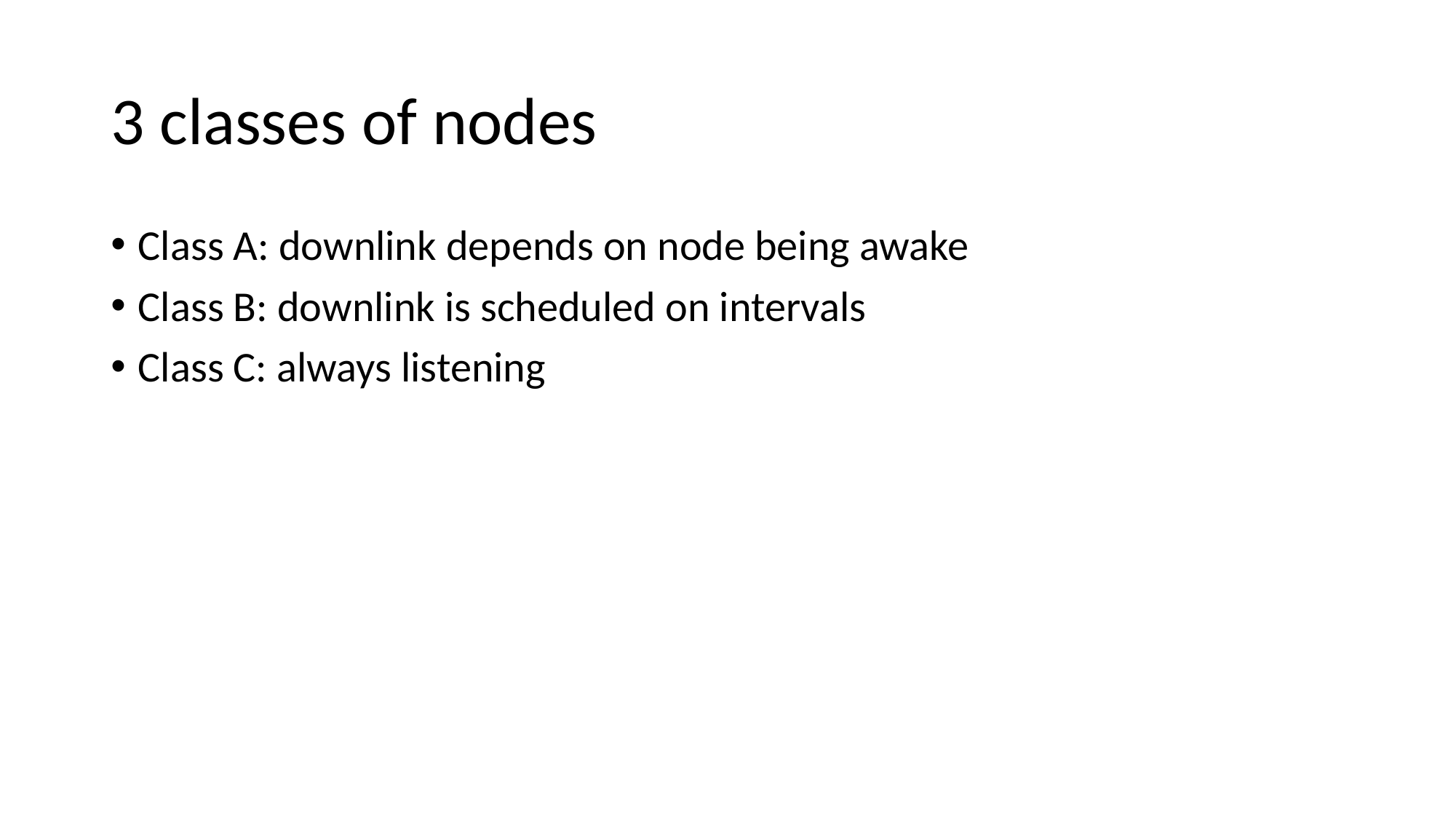

# 3 classes of nodes
Class A: downlink depends on node being awake
Class B: downlink is scheduled on intervals
Class C: always listening